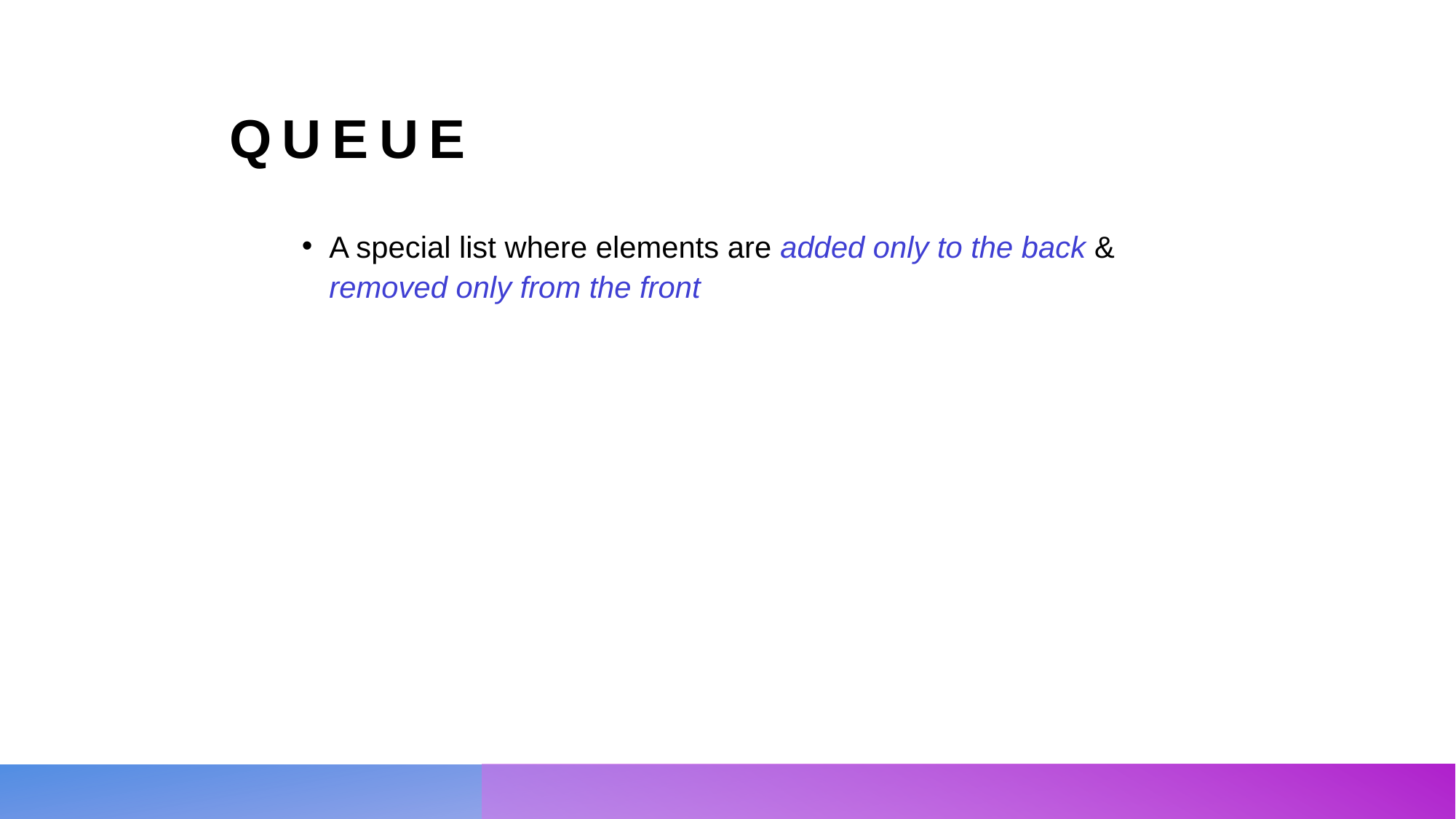

Queue
A special list where elements are added only to the back & removed only from the front